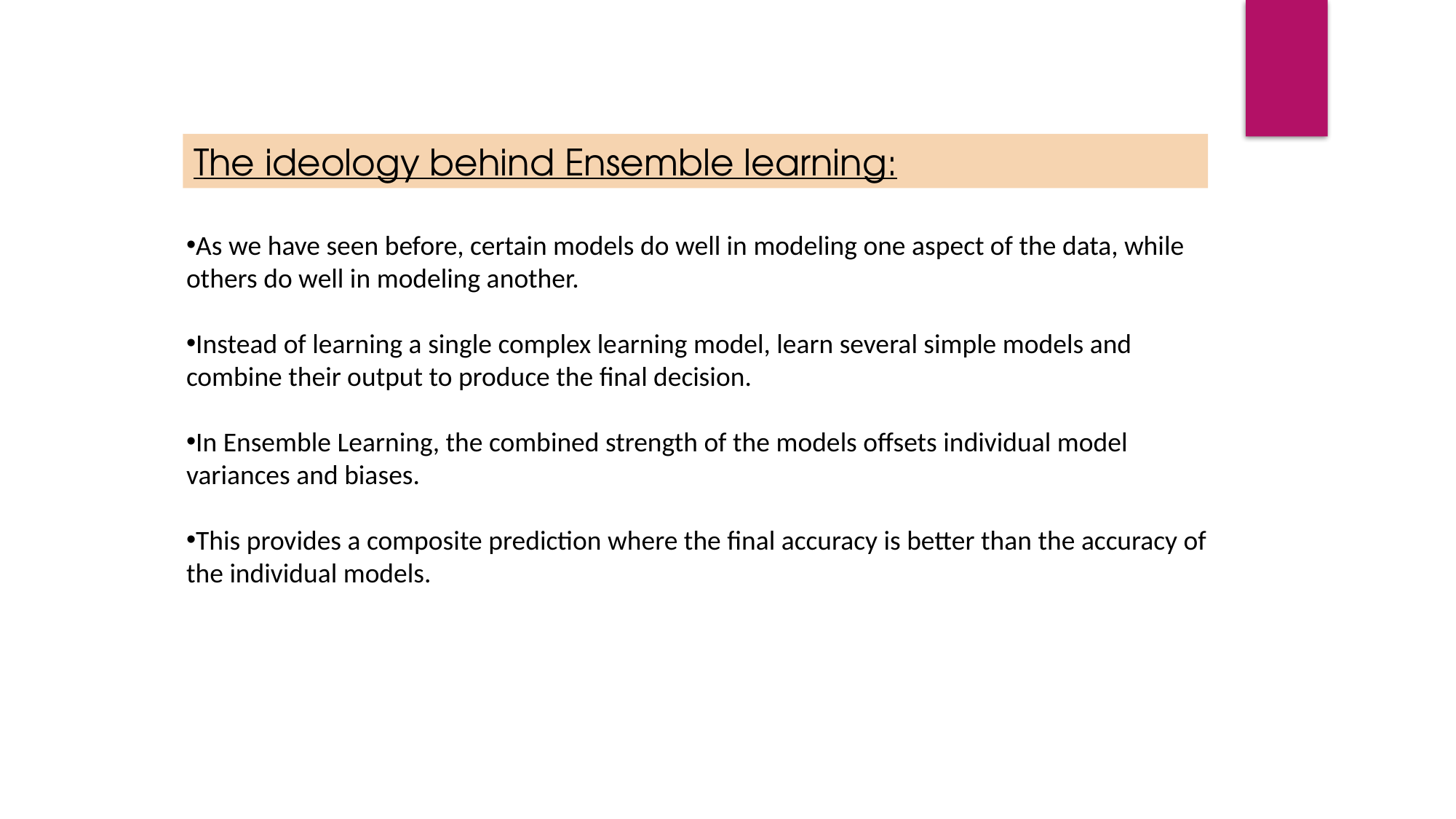

The ideology behind Ensemble learning:
As we have seen before, certain models do well in modeling one aspect of the data, while others do well in modeling another.

Instead of learning a single complex learning model, learn several simple models and combine their output to produce the final decision.

In Ensemble Learning, the combined strength of the models offsets individual model variances and biases.

This provides a composite prediction where the final accuracy is better than the accuracy of the individual models.